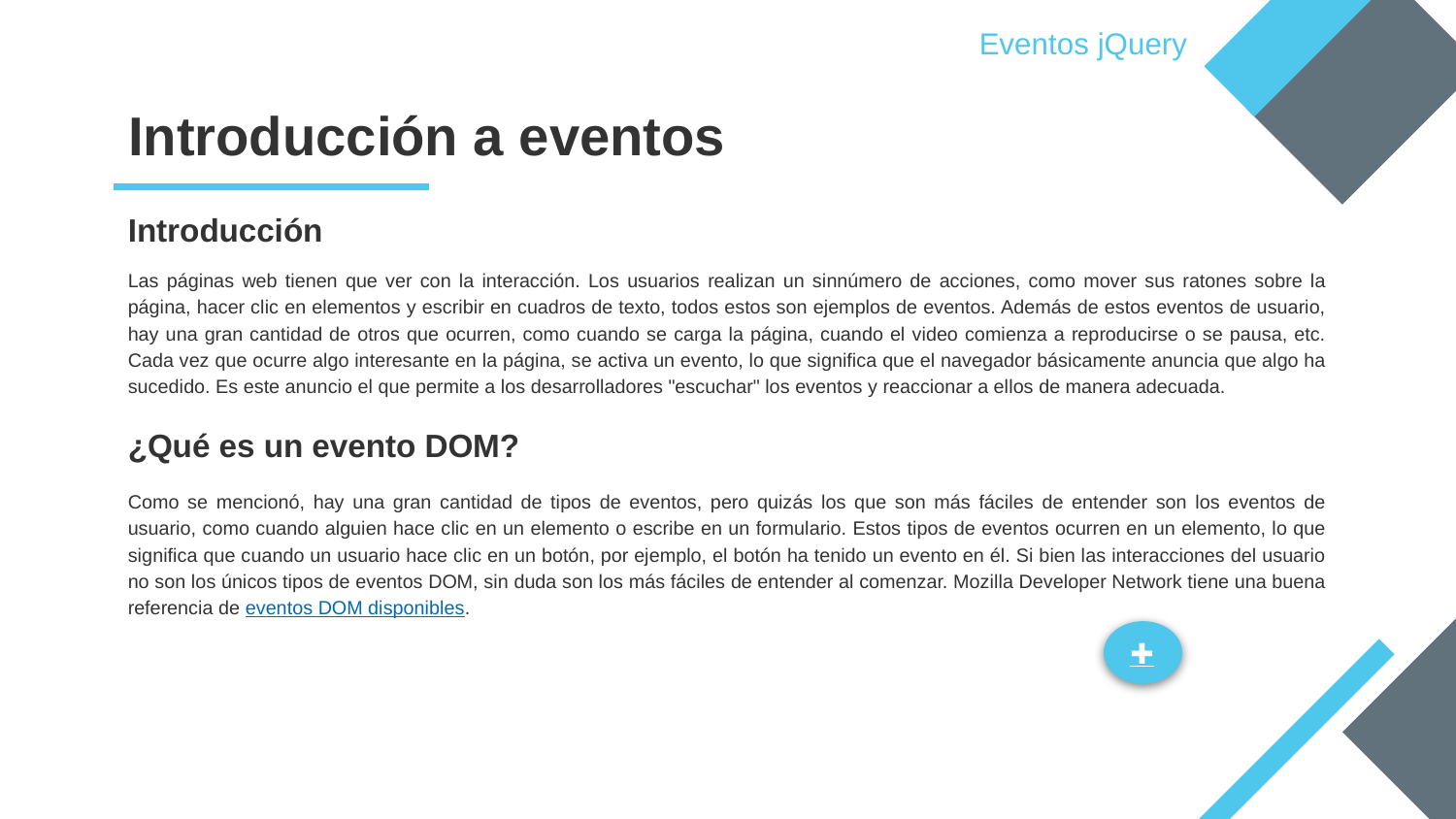

Eventos jQuery
# Introducción a eventos
Introducción
Las páginas web tienen que ver con la interacción. Los usuarios realizan un sinnúmero de acciones, como mover sus ratones sobre la página, hacer clic en elementos y escribir en cuadros de texto, todos estos son ejemplos de eventos. Además de estos eventos de usuario, hay una gran cantidad de otros que ocurren, como cuando se carga la página, cuando el video comienza a reproducirse o se pausa, etc. Cada vez que ocurre algo interesante en la página, se activa un evento, lo que significa que el navegador básicamente anuncia que algo ha sucedido. Es este anuncio el que permite a los desarrolladores "escuchar" los eventos y reaccionar a ellos de manera adecuada.
¿Qué es un evento DOM?
Como se mencionó, hay una gran cantidad de tipos de eventos, pero quizás los que son más fáciles de entender son los eventos de usuario, como cuando alguien hace clic en un elemento o escribe en un formulario. Estos tipos de eventos ocurren en un elemento, lo que significa que cuando un usuario hace clic en un botón, por ejemplo, el botón ha tenido un evento en él. Si bien las interacciones del usuario no son los únicos tipos de eventos DOM, sin duda son los más fáciles de entender al comenzar. Mozilla Developer Network tiene una buena referencia de eventos DOM disponibles.
✚